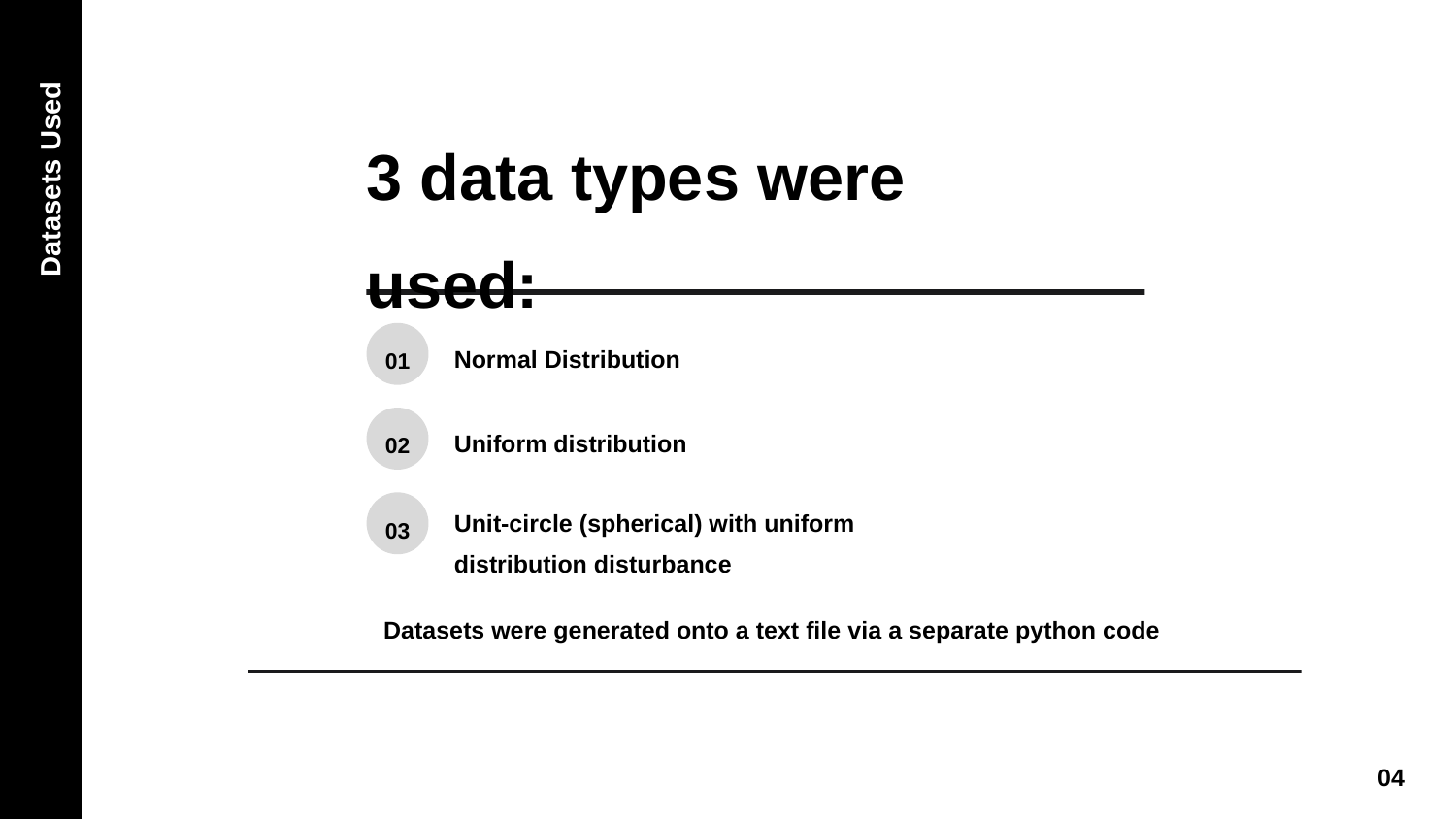

3 data types were used:
Datasets Used

Normal Distribution
01

Uniform distribution
02

Unit-circle (spherical) with uniform distribution disturbance
03
Datasets were generated onto a text file via a separate python code

04